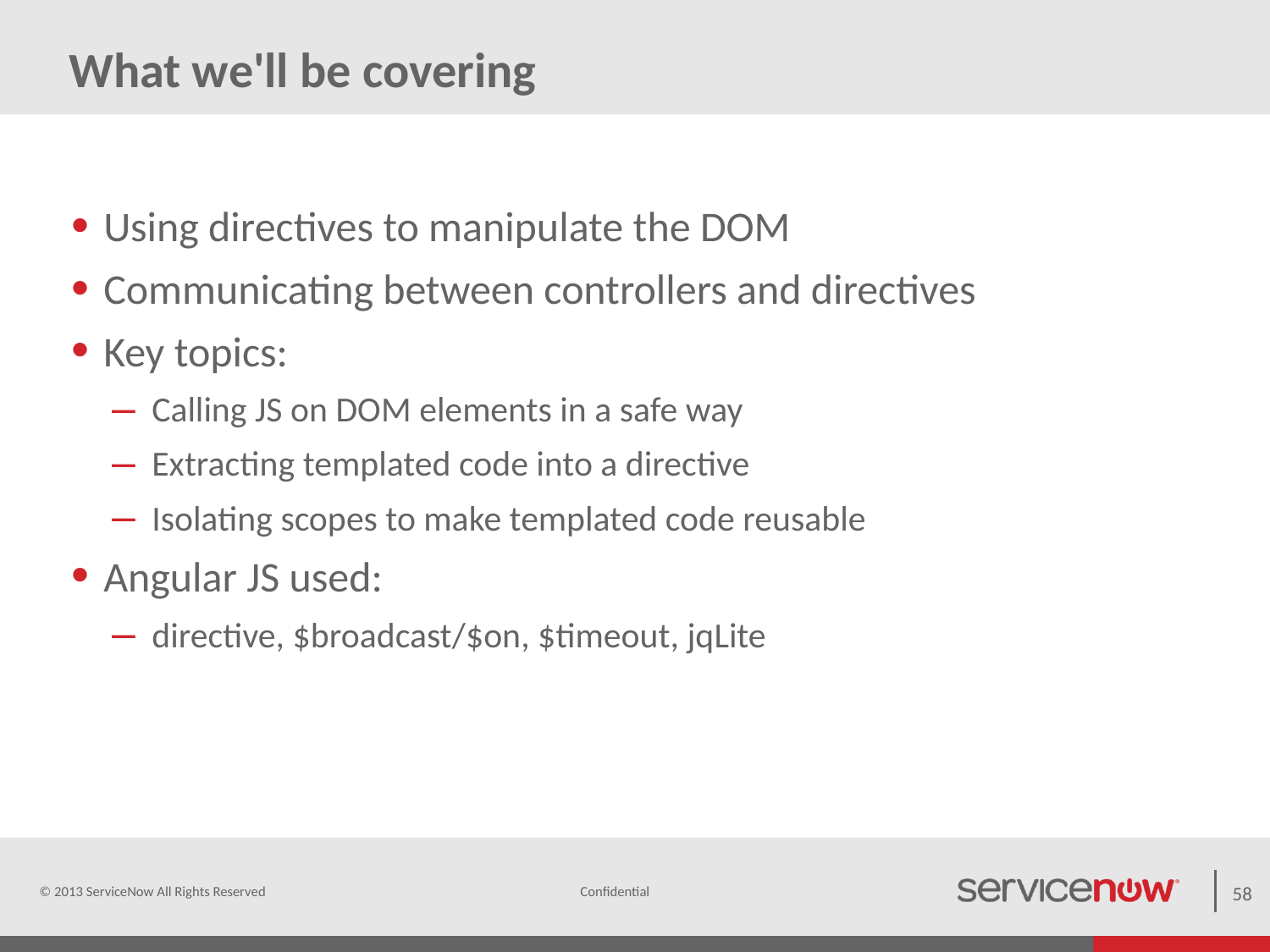

# What we'll be covering
Using directives to manipulate the DOM
Communicating between controllers and directives
Key topics:
Calling JS on DOM elements in a safe way
Extracting templated code into a directive
Isolating scopes to make templated code reusable
Angular JS used:
directive, $broadcast/$on, $timeout, jqLite
© 2013 ServiceNow All Rights Reserved
58